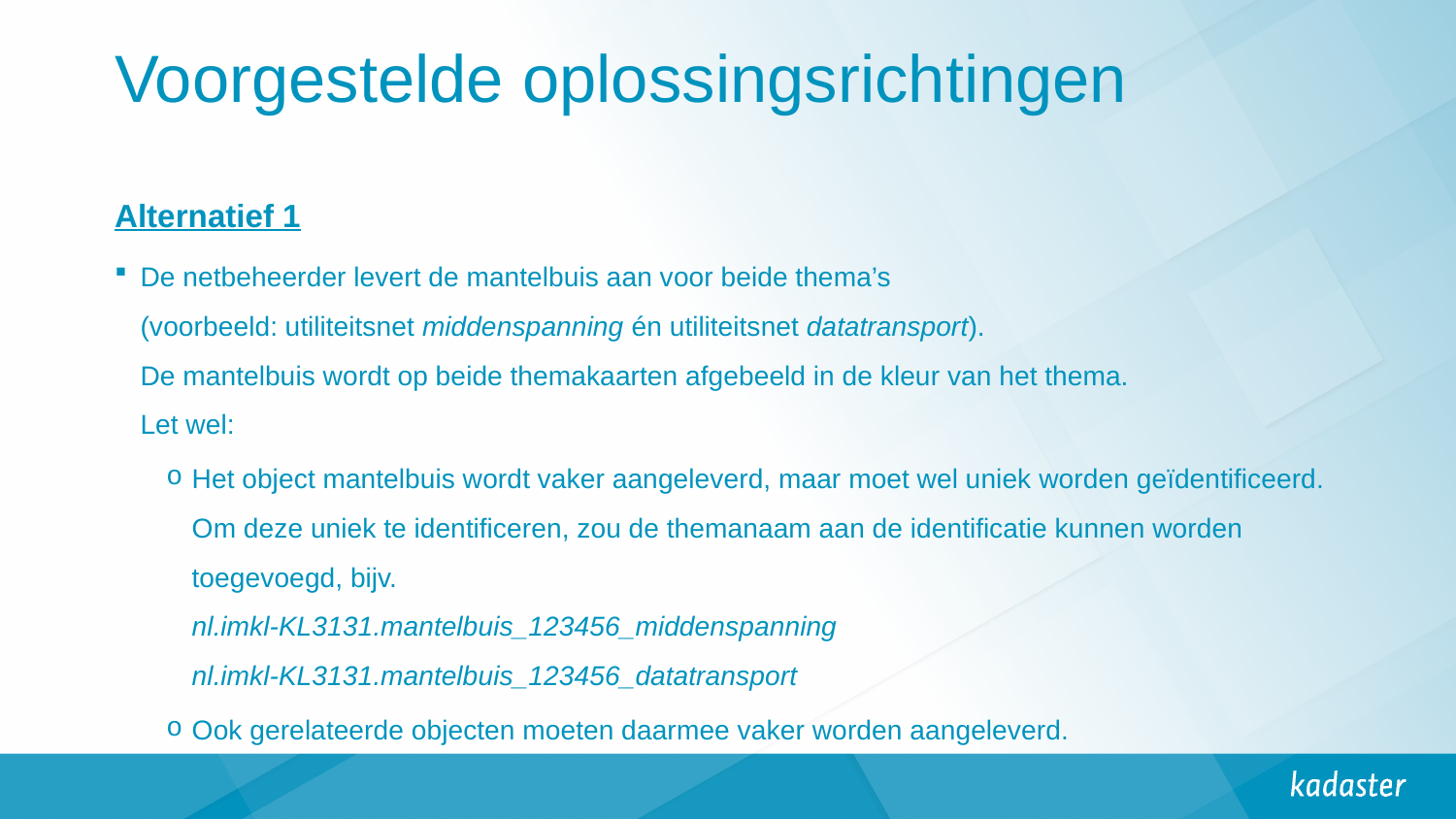

# Voorgestelde oplossingsrichtingen
Alternatief 1
De netbeheerder levert de mantelbuis aan voor beide thema’s
(voorbeeld: utiliteitsnet middenspanning én utiliteitsnet datatransport).
De mantelbuis wordt op beide themakaarten afgebeeld in de kleur van het thema.
Let wel:
Het object mantelbuis wordt vaker aangeleverd, maar moet wel uniek worden geïdentificeerd.
Om deze uniek te identificeren, zou de themanaam aan de identificatie kunnen worden toegevoegd, bijv.
	nl.imkl-KL3131.mantelbuis_123456_middenspanning
	nl.imkl-KL3131.mantelbuis_123456_datatransport
Ook gerelateerde objecten moeten daarmee vaker worden aangeleverd.